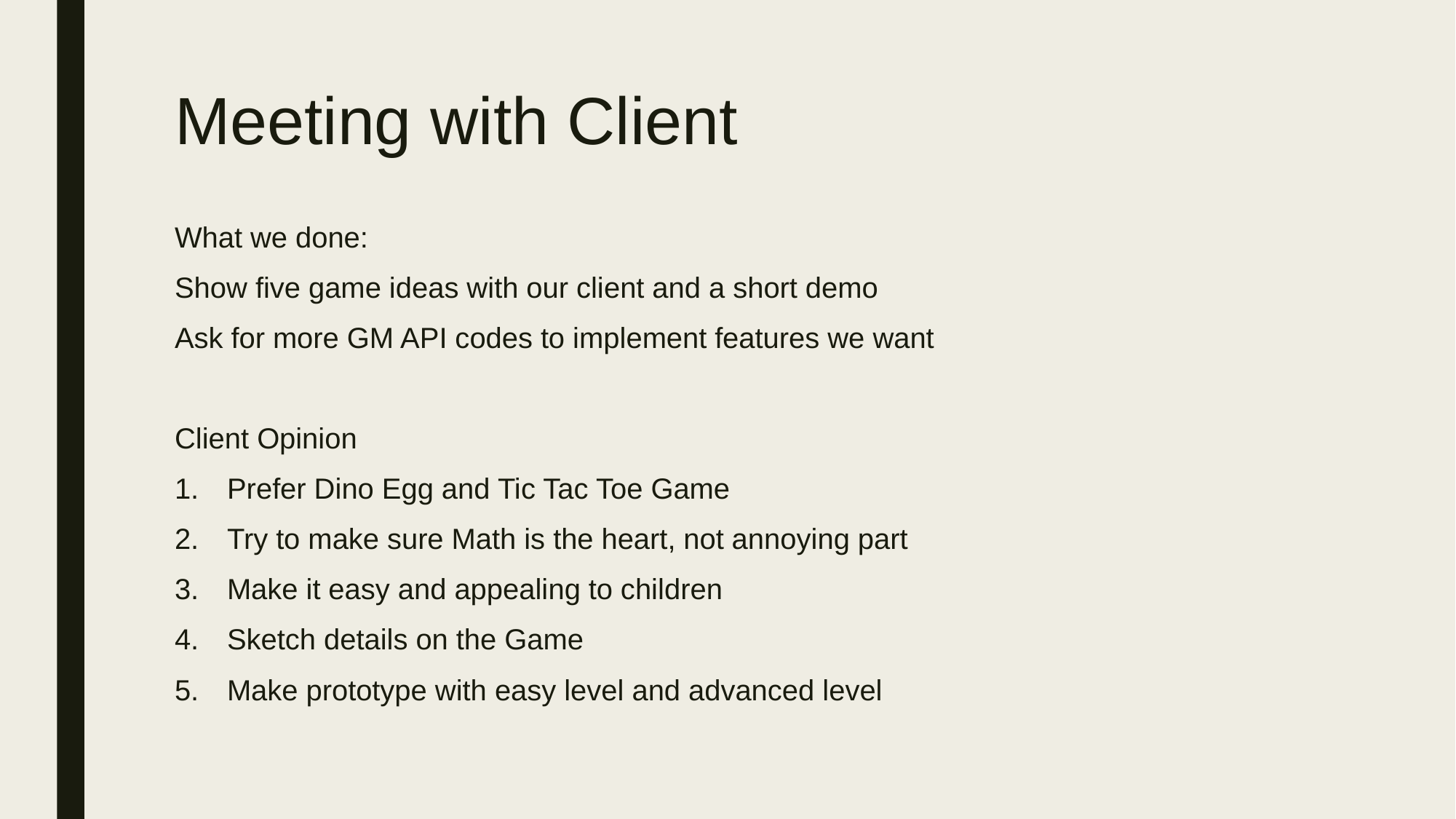

# Meeting with Client
What we done:
Show five game ideas with our client and a short demo
Ask for more GM API codes to implement features we want

Client Opinion
Prefer Dino Egg and Tic Tac Toe Game
Try to make sure Math is the heart, not annoying part
Make it easy and appealing to children
Sketch details on the Game
Make prototype with easy level and advanced level